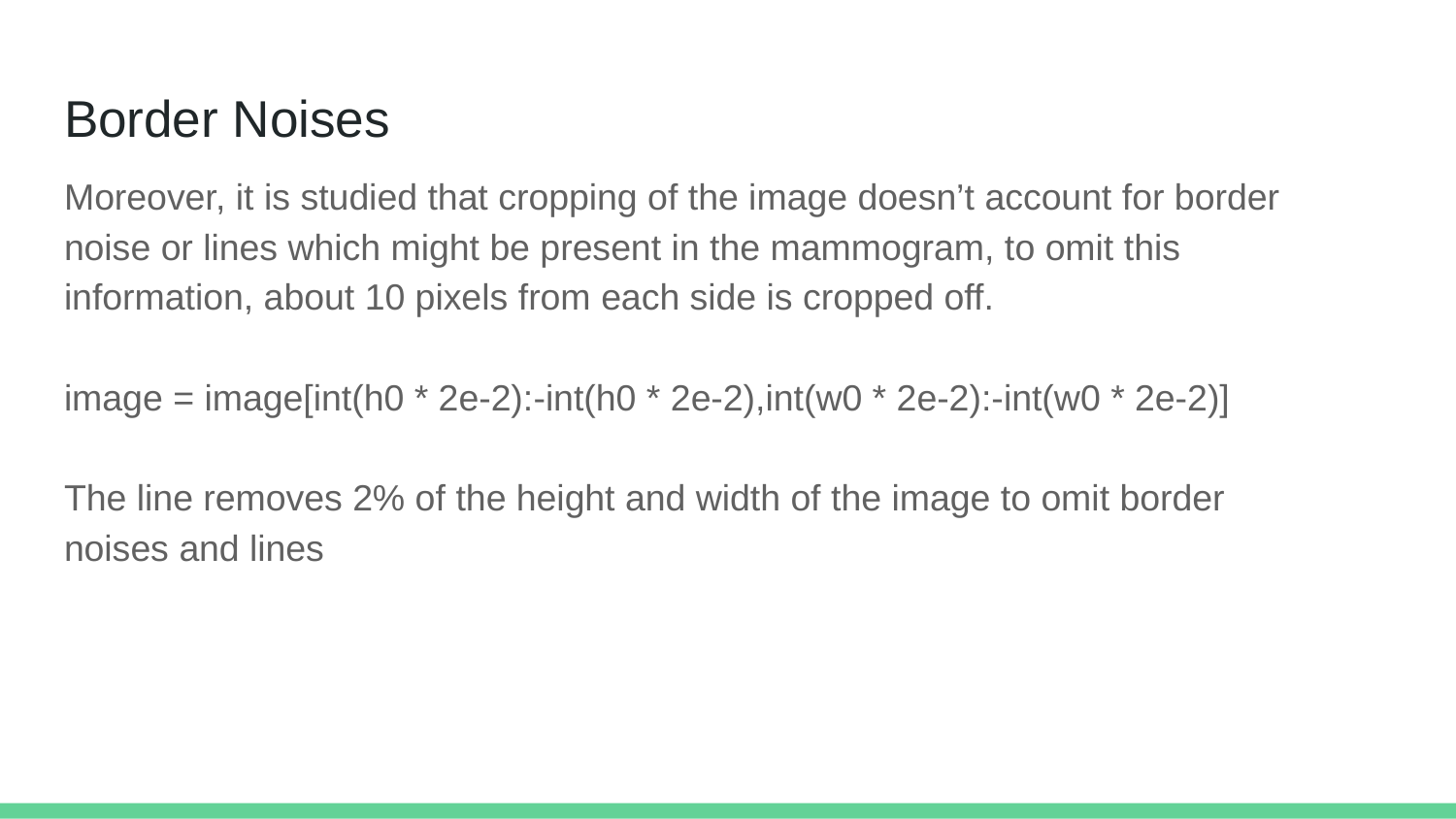

# Border Noises

Moreover, it is studied that cropping of the image doesn’t account for border noise or lines which might be present in the mammogram, to omit this information, about 10 pixels from each side is cropped off.

image = image[int(h0 * 2e-2):-int(h0 * 2e-2),int(w0 * 2e-2):-int(w0 * 2e-2)]

The line removes 2% of the height and width of the image to omit border noises and lines